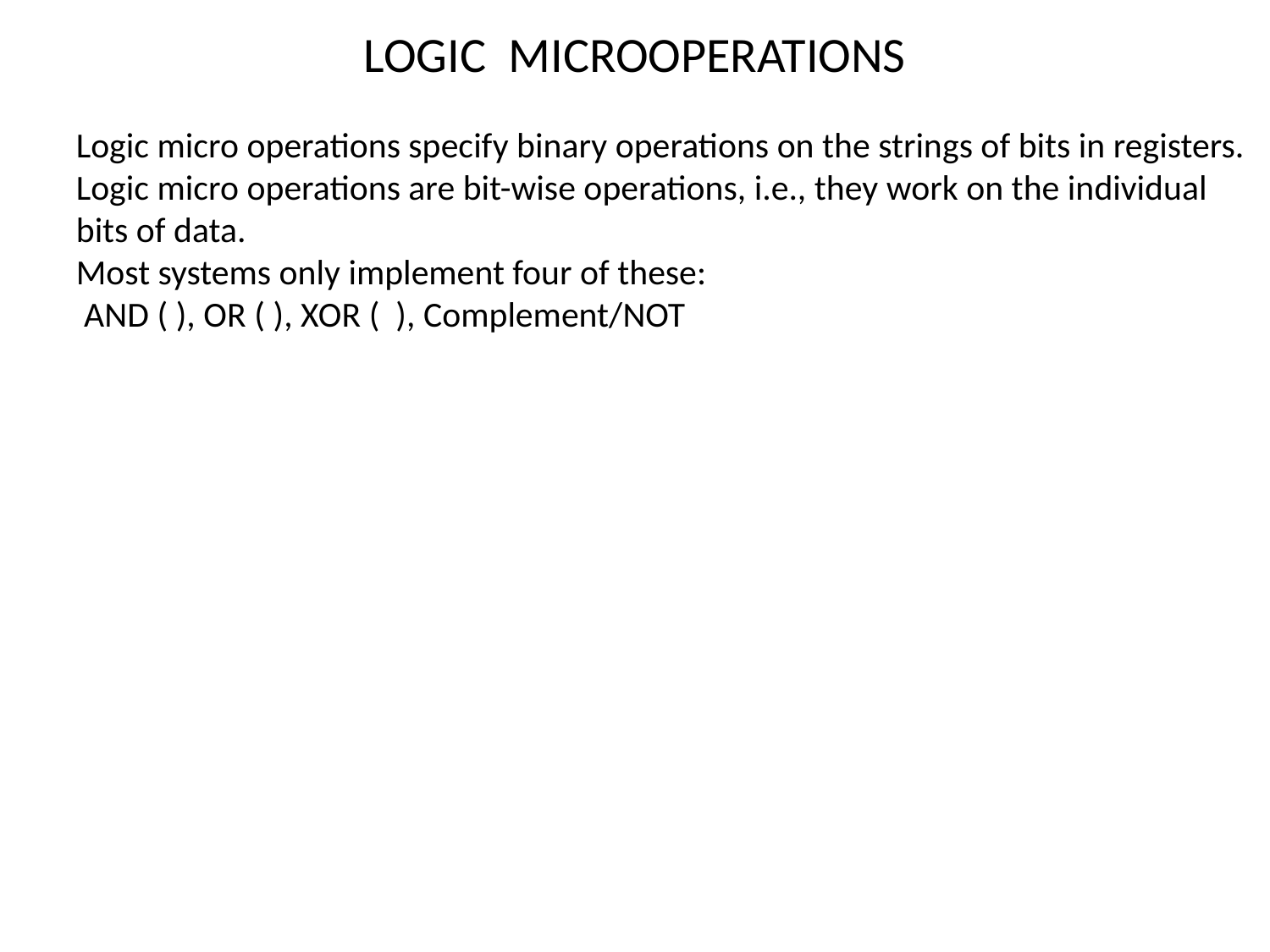

# LOGIC  MICROOPERATIONS
Logic micro operations specify binary operations on the strings of bits in registers. Logic micro operations are bit-wise operations, i.e., they work on the individual bits of data.
Most systems only implement four of these:
 AND ( ), OR ( ), XOR (  ), Complement/NOT